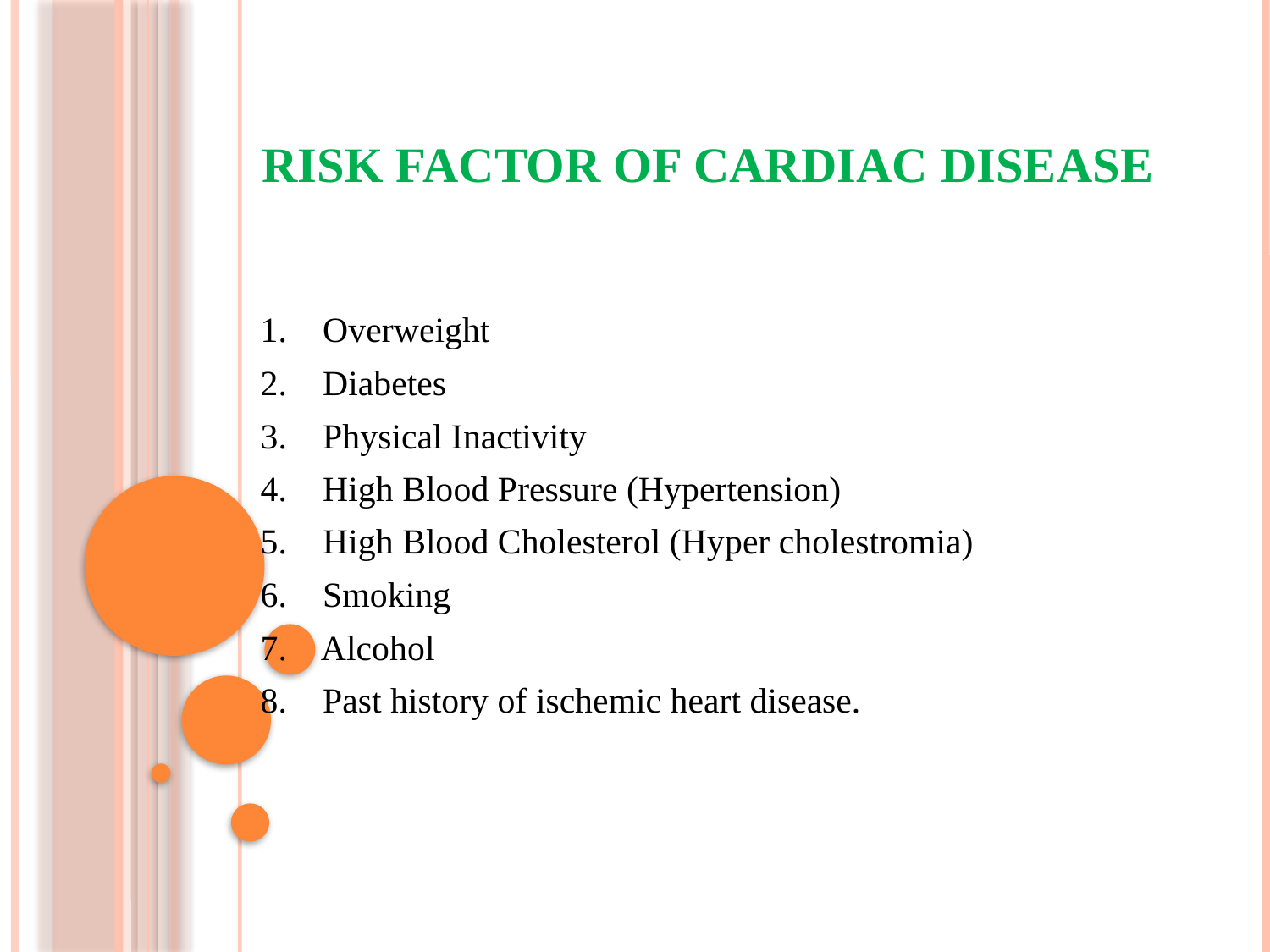

# Risk Factor of Cardiac Disease

1.    Overweight
2.    Diabetes
3.    Physical Inactivity
4.    High Blood Pressure (Hypertension)
5.    High Blood Cholesterol (Hyper cholestromia)
6.    Smoking
7.    Alcohol
8.    Past history of ischemic heart disease.